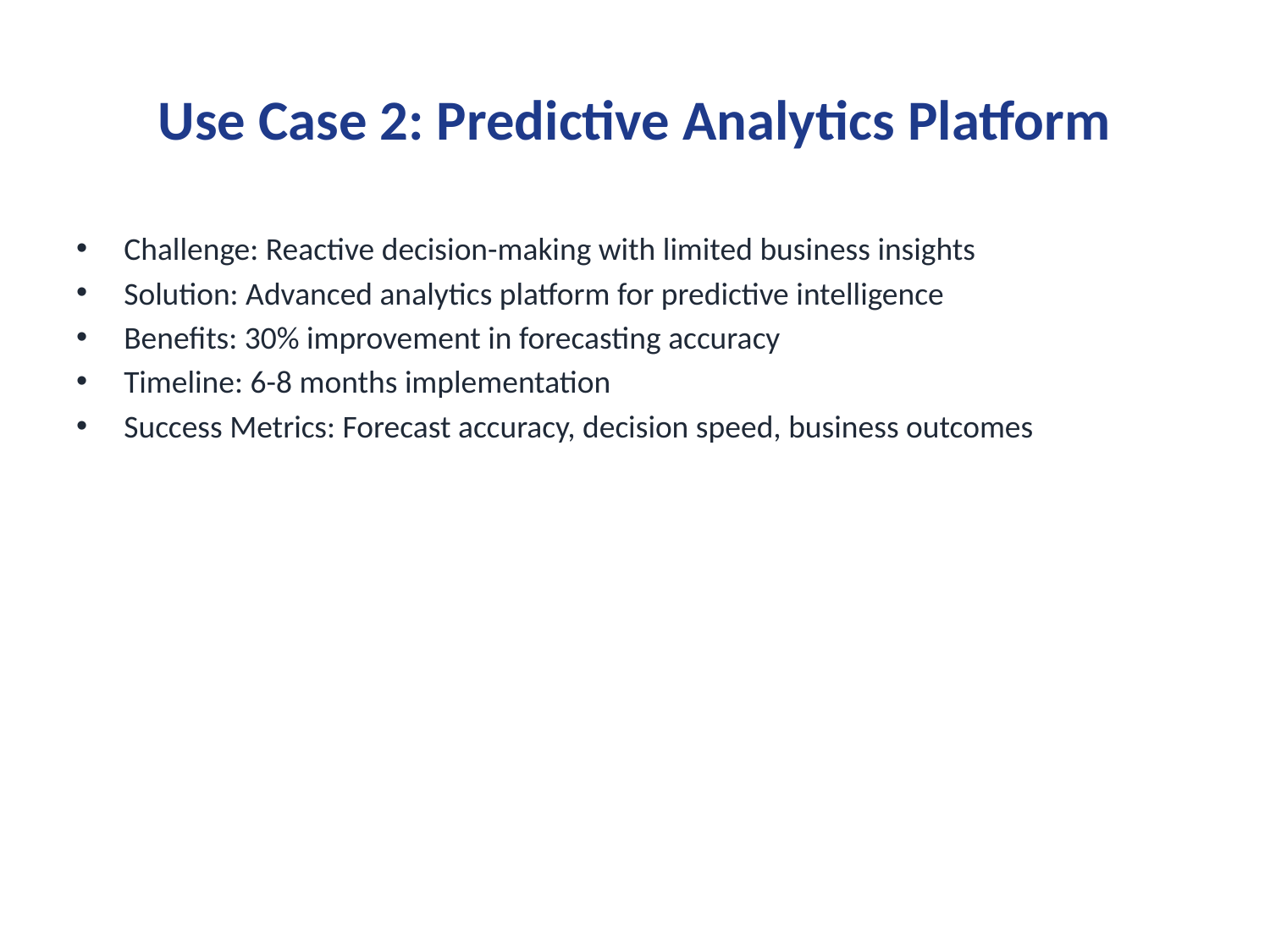

# Use Case 2: Predictive Analytics Platform
Challenge: Reactive decision-making with limited business insights
Solution: Advanced analytics platform for predictive intelligence
Benefits: 30% improvement in forecasting accuracy
Timeline: 6-8 months implementation
Success Metrics: Forecast accuracy, decision speed, business outcomes